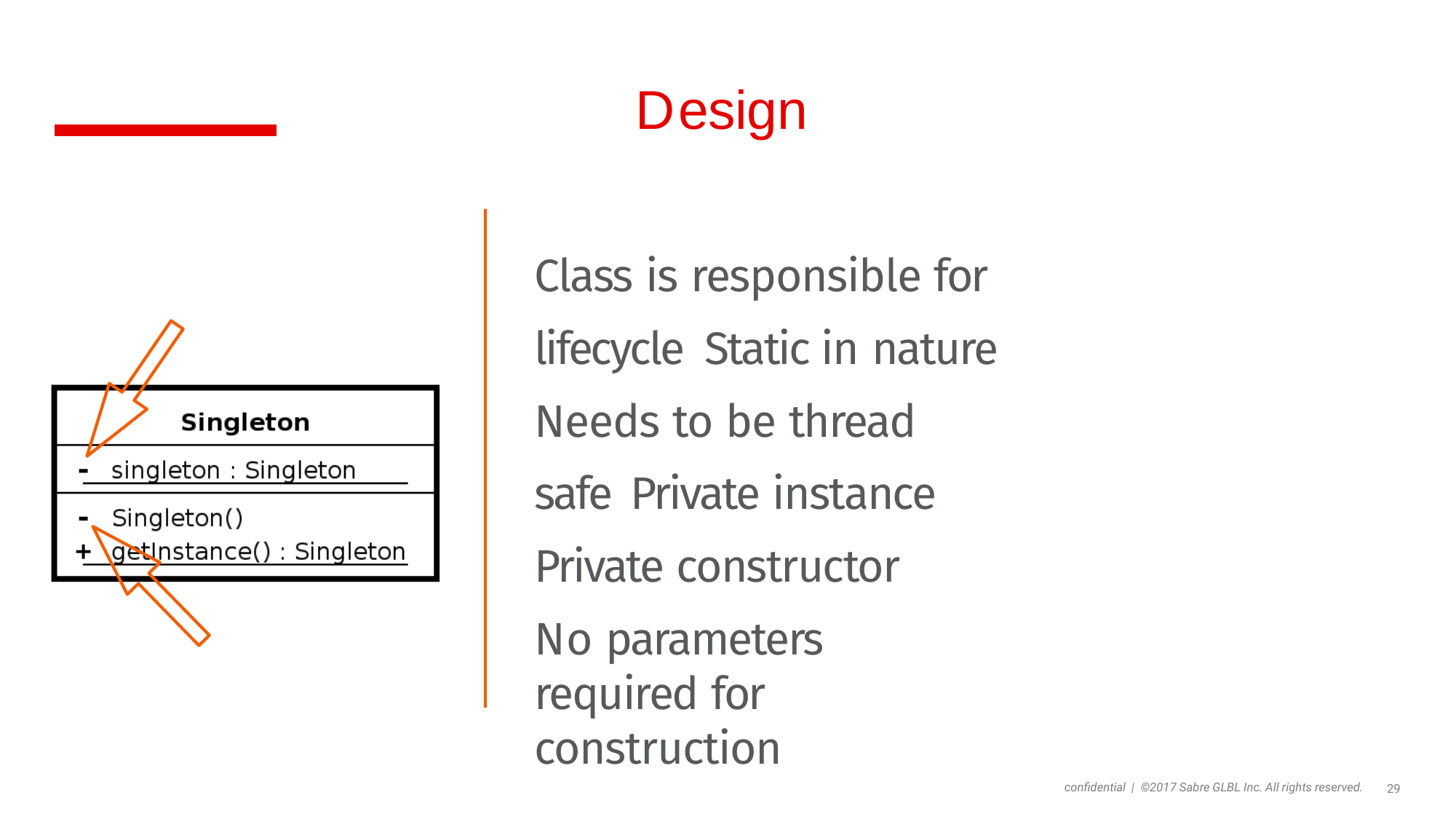

# Design

Class is responsible for lifecycle  Static in nature
Needs to be thread safe  Private instance
Private constructor
No parameters required for construction